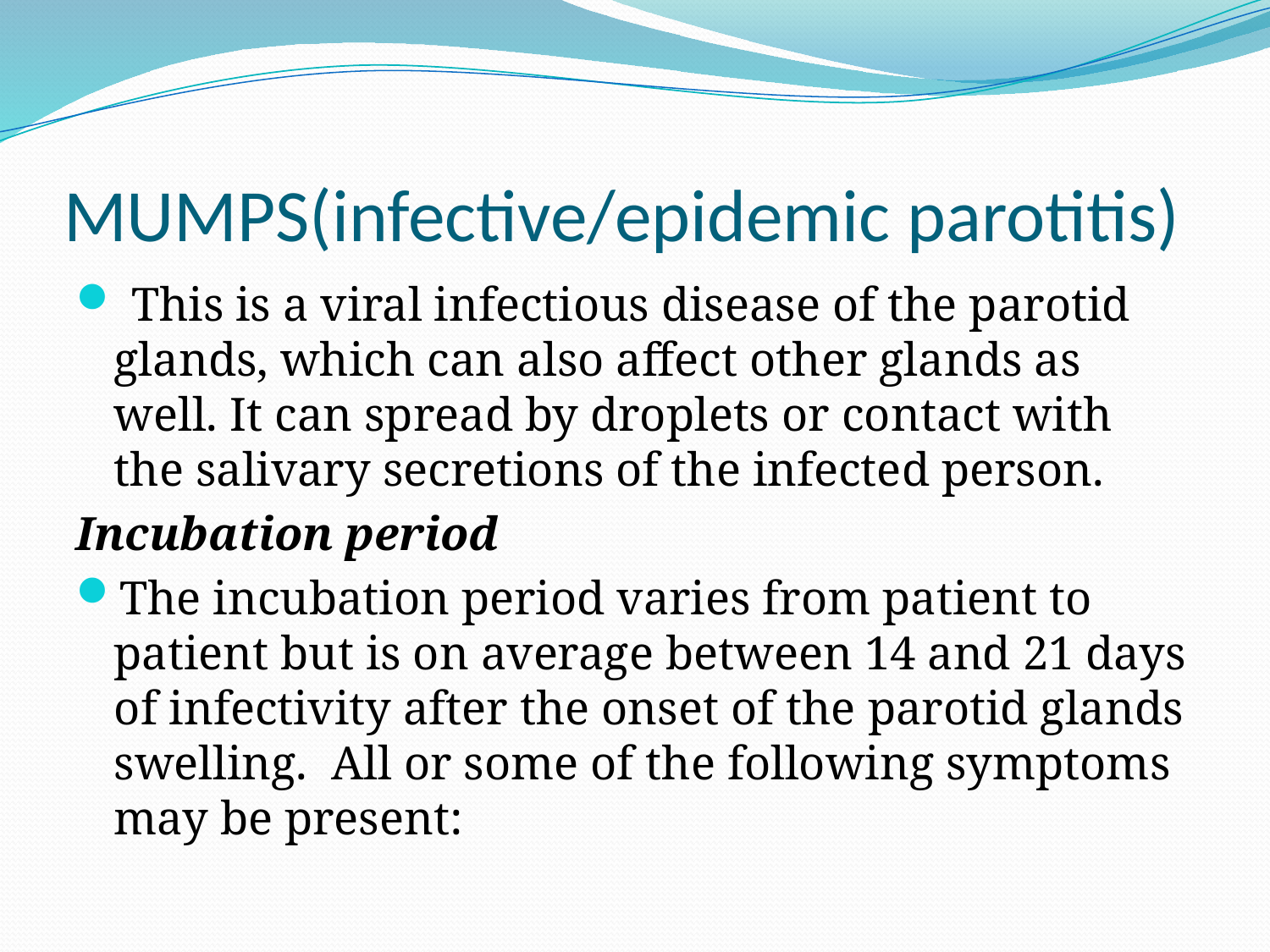

# MUMPS(infective/epidemic parotitis)
 This is a viral infectious disease of the parotid glands, which can also affect other glands as well. It can spread by droplets or contact with the salivary secretions of the infected person.
Incubation period
The incubation period varies from patient to patient but is on average between 14 and 21 days of infectivity after the onset of the parotid glands swelling.  All or some of the following symptoms may be present: